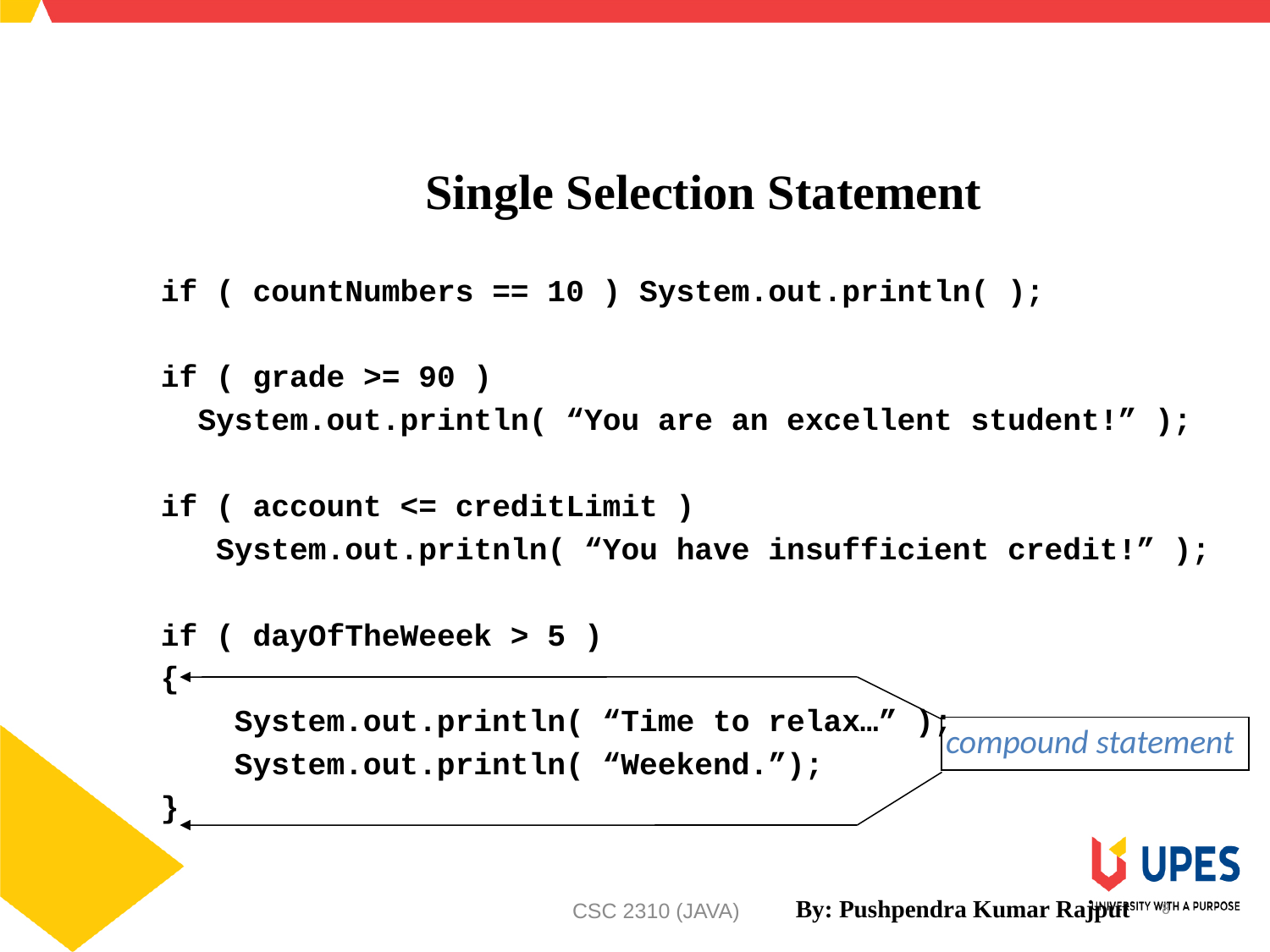

SCHOOL OF ENGINEERING & TECHNOLOGY
DEPARTMENT OF COMPUTER SCIENCE AND ENGINEERING
Single Selection Statement
if ( countNumbers == 10 ) System.out.println( );

if ( grade >= 90 )
  System.out.println( “You are an excellent student!” );

if ( account <= creditLimit )
   System.out.pritnln( “You have insufficient credit!” );

if ( dayOfTheWeeek > 5 )
{
    System.out.println( “Time to relax…” );
    System.out.println( “Weekend.”);
}

compound statement

CSC 2310 (JAVA)
By: Pushpendra Kumar Rajput
8